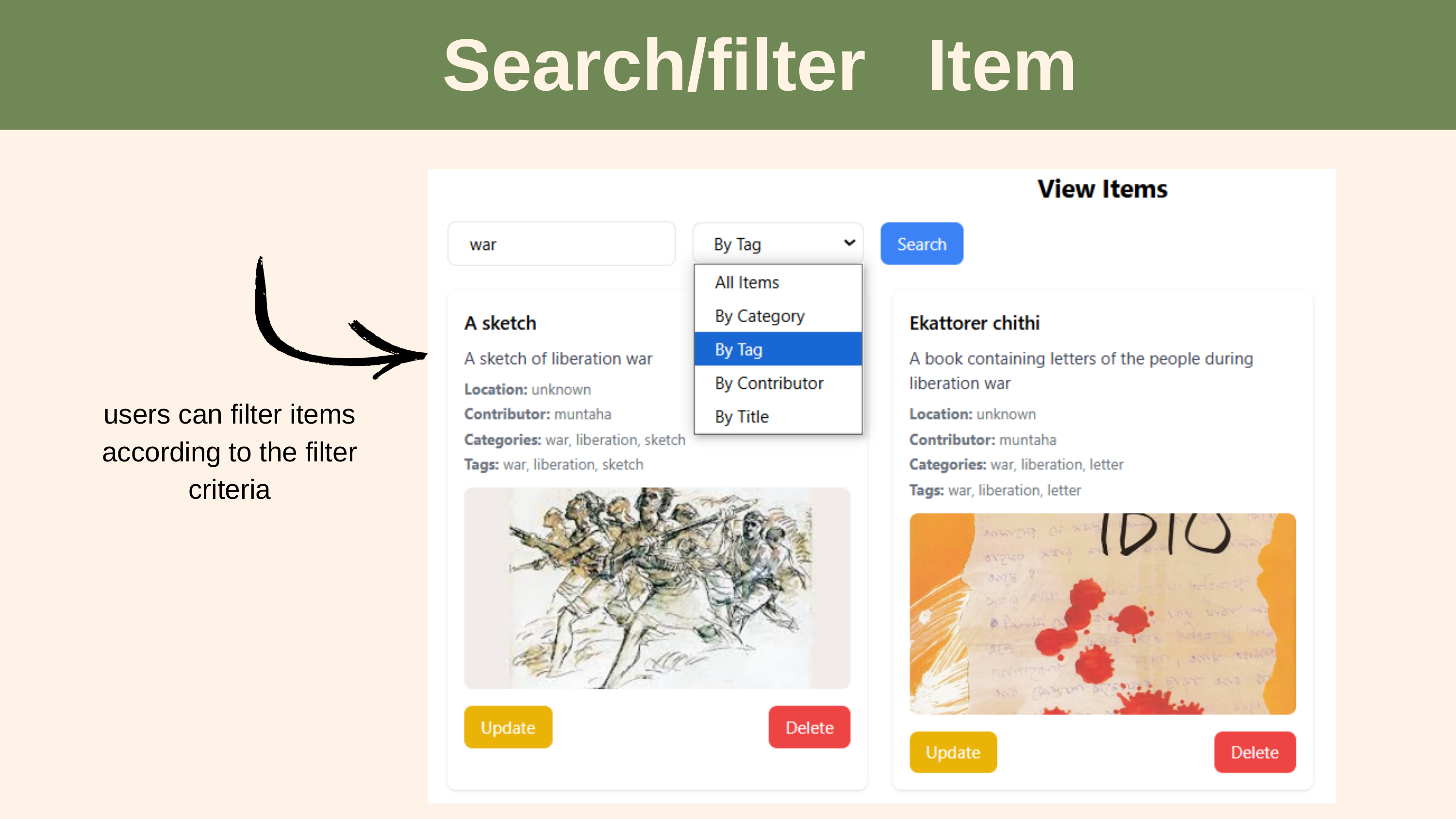

Search/filter   Item

users can filter items according to the filter criteria